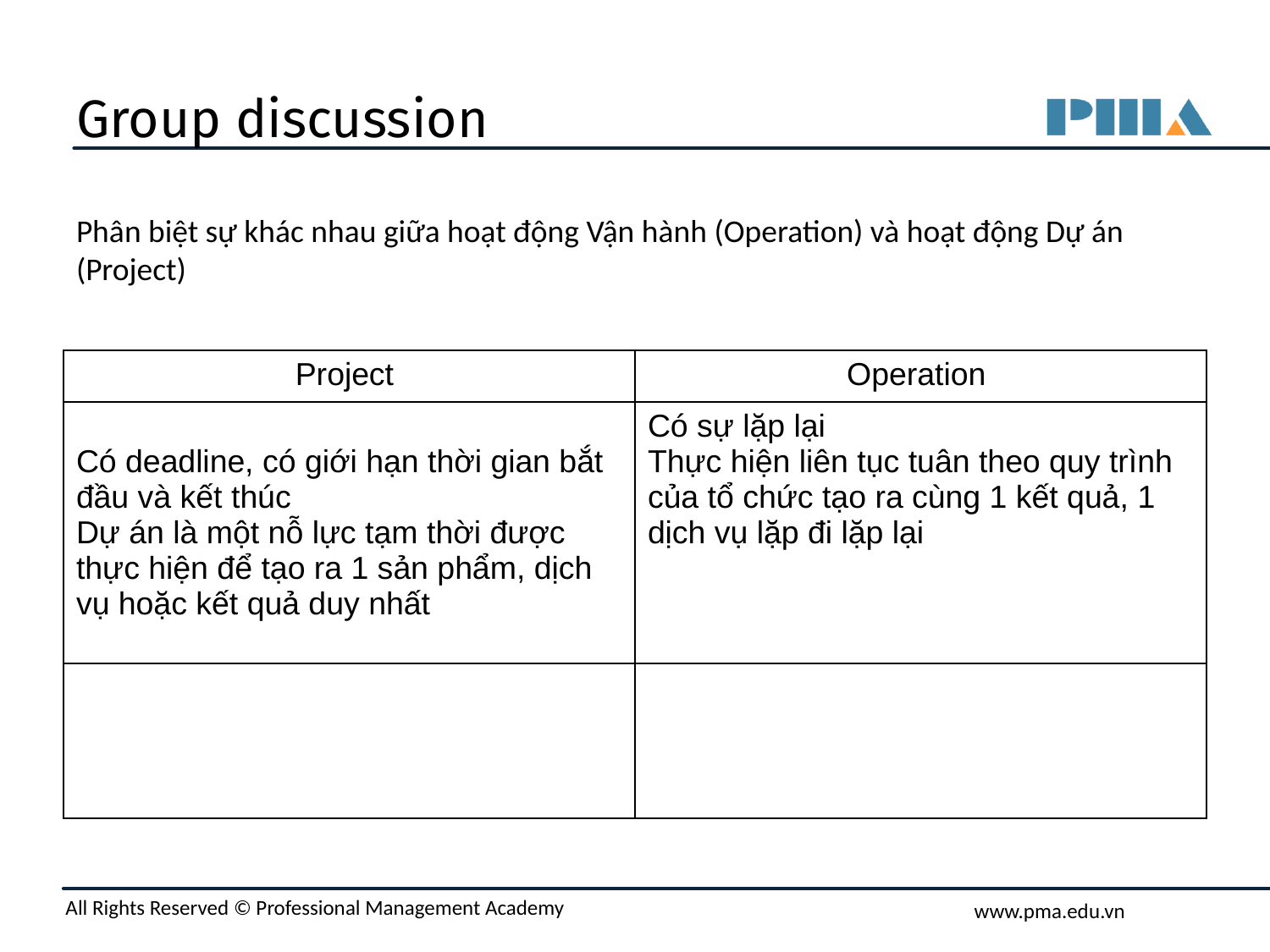

# Group discussion
Phân biệt sự khác nhau giữa hoạt động Vận hành (Operation) và hoạt động Dự án (Project)
| Project | Operation |
| --- | --- |
| Có deadline, có giới hạn thời gian bắt đầu và kết thúc Dự án là một nỗ lực tạm thời được thực hiện để tạo ra 1 sản phẩm, dịch vụ hoặc kết quả duy nhất | Có sự lặp lại Thực hiện liên tục tuân theo quy trình của tổ chức tạo ra cùng 1 kết quả, 1 dịch vụ lặp đi lặp lại |
|  |  |